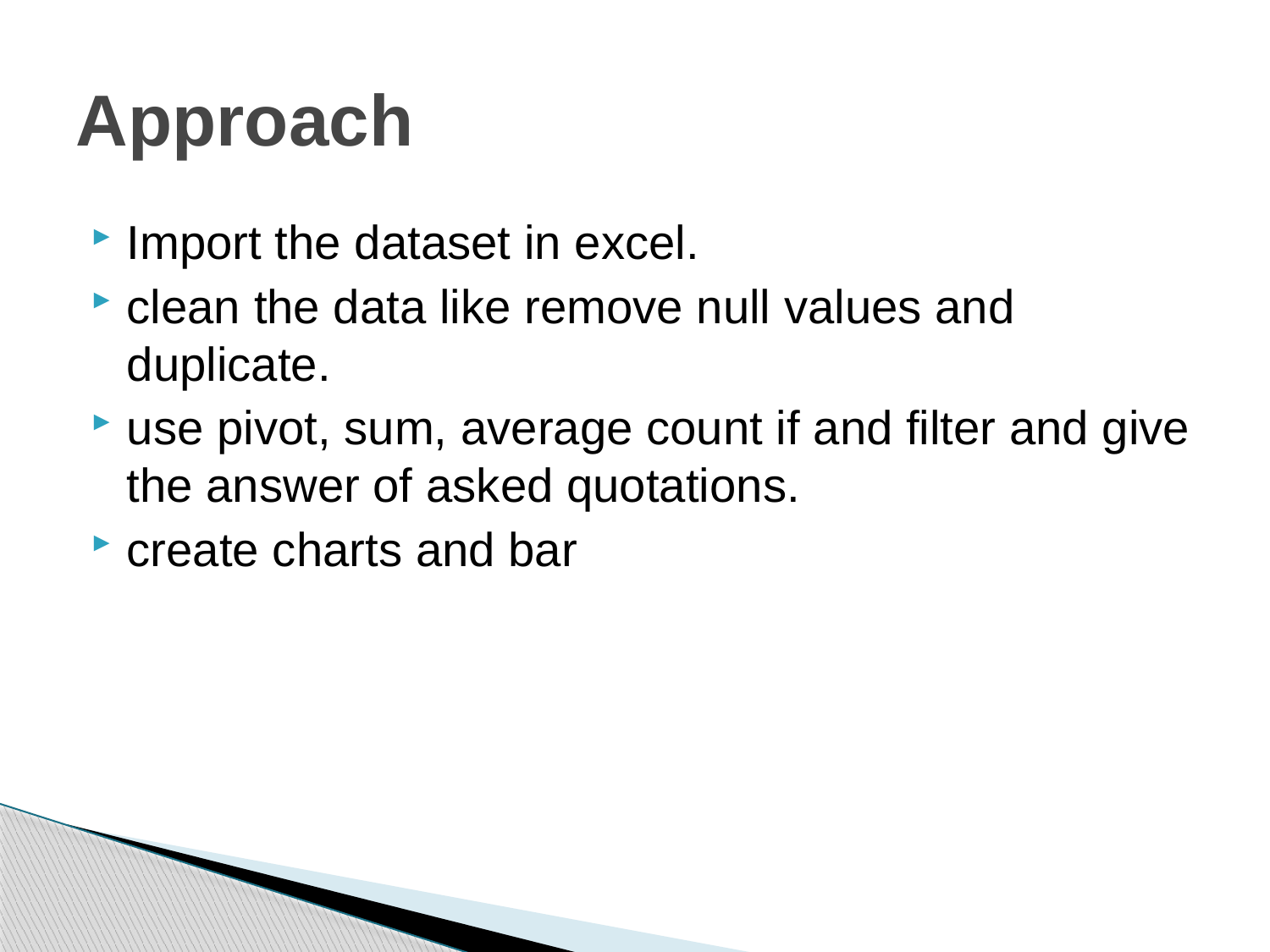

# Approach
Import the dataset in excel.
clean the data like remove null values and duplicate.
use pivot, sum, average count if and filter and give the answer of asked quotations.
create charts and bar